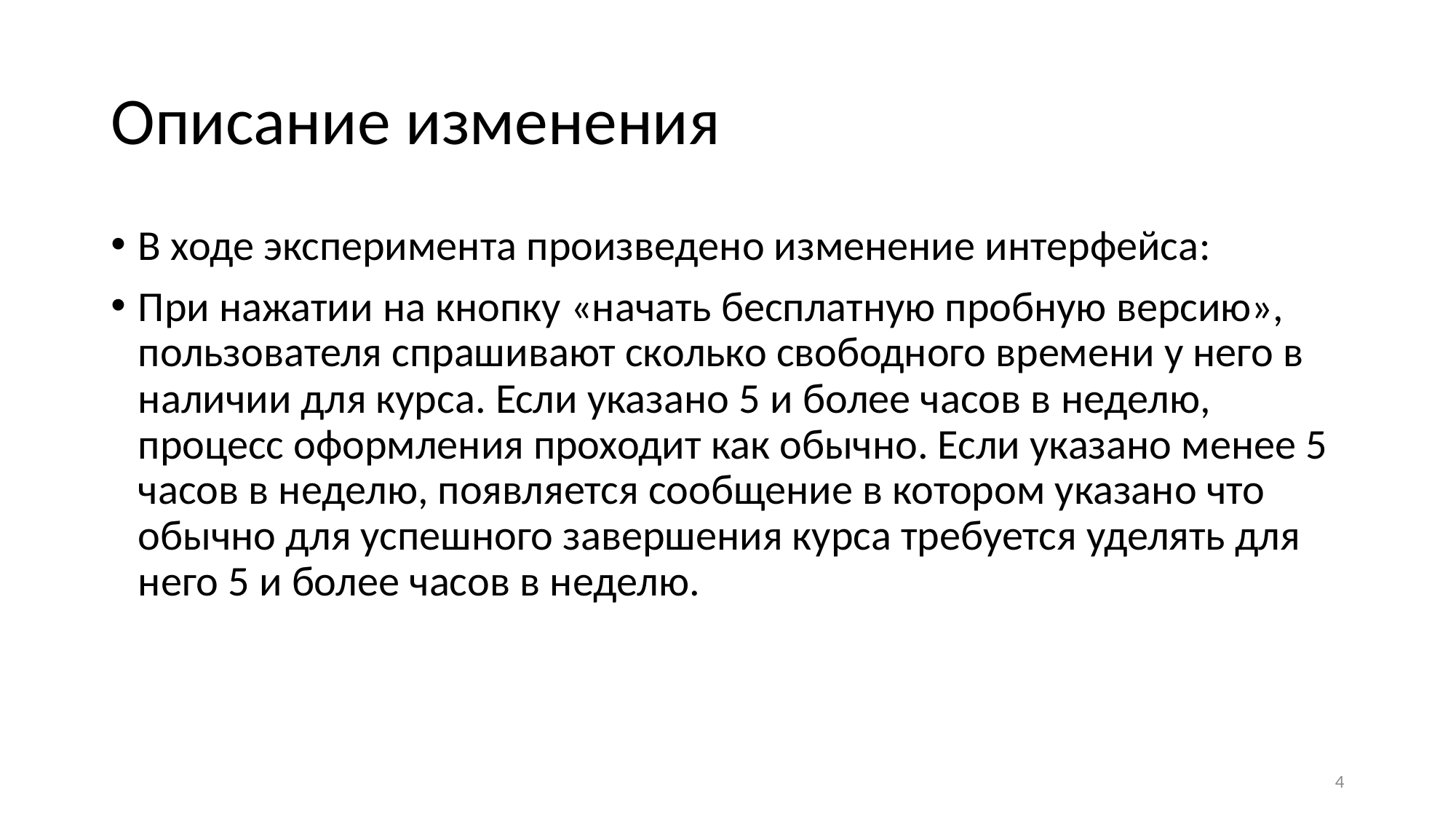

# Описание изменения
В ходе эксперимента произведено изменение интерфейса:
При нажатии на кнопку «начать бесплатную пробную версию», пользователя спрашивают сколько свободного времени у него в наличии для курса. Если указано 5 и более часов в неделю, процесс оформления проходит как обычно. Если указано менее 5 часов в неделю, появляется сообщение в котором указано что обычно для успешного завершения курса требуется уделять для него 5 и более часов в неделю.
4